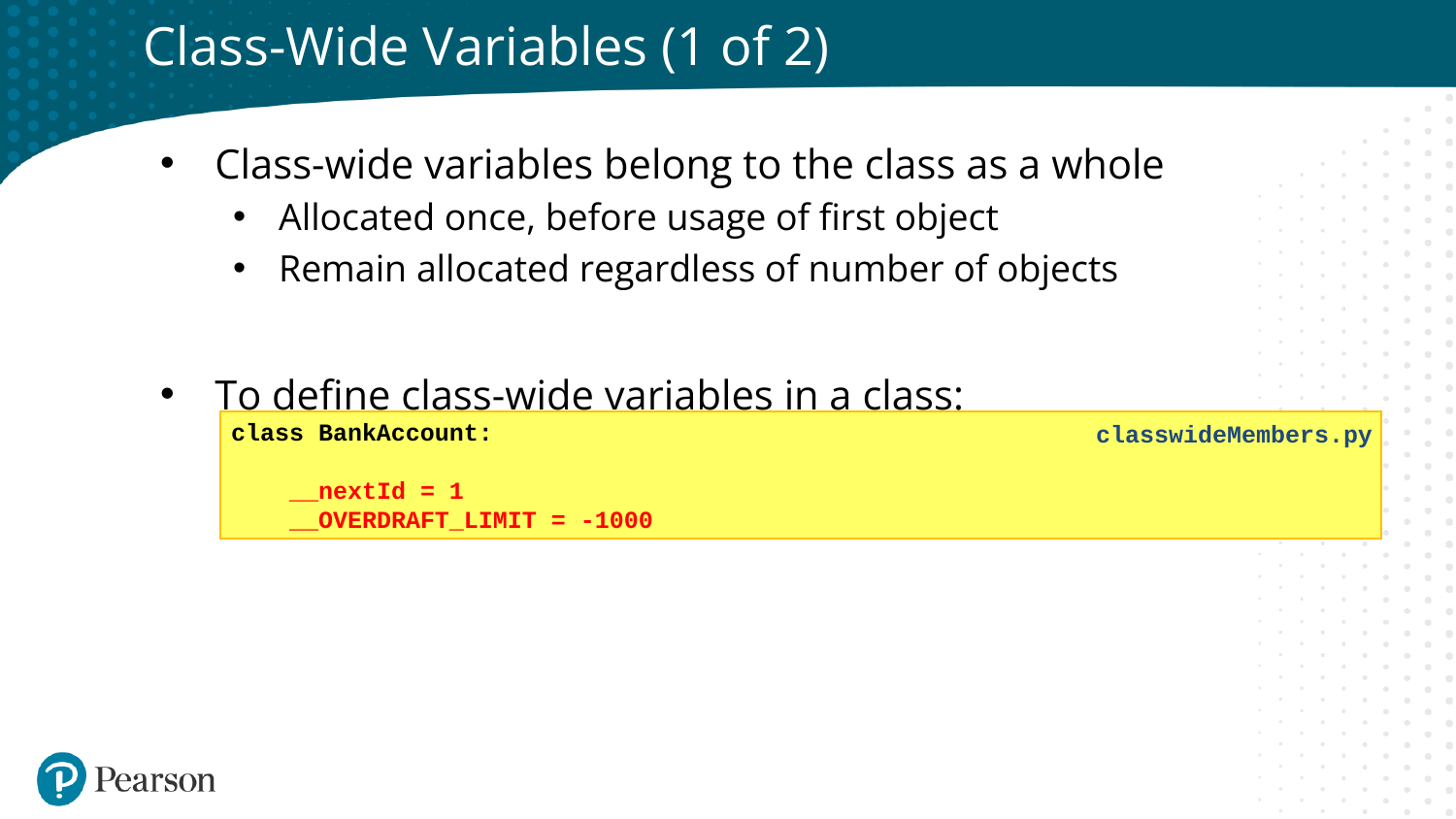

# Class-Wide Variables (1 of 2)
Class-wide variables belong to the class as a whole
Allocated once, before usage of first object
Remain allocated regardless of number of objects

To define class-wide variables in a class:

class BankAccount:

    __nextId = 1
    __OVERDRAFT_LIMIT = -1000
classwideMembers.py